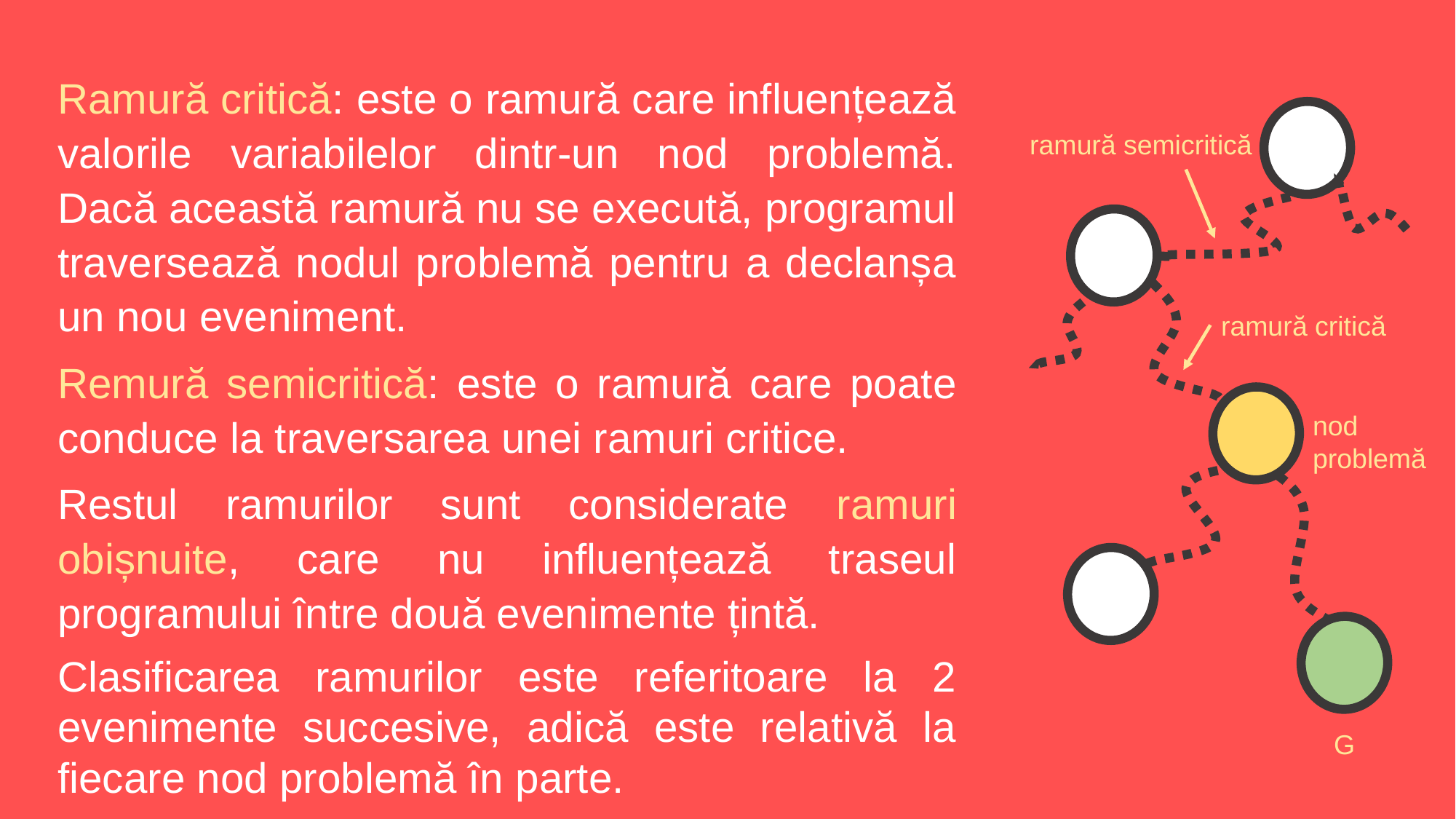

Ramură critică: este o ramură care influențează valorile variabilelor dintr-un nod problemă. Dacă această ramură nu se execută, programul traversează nodul problemă pentru a declanșa un nou eveniment.
Remură semicritică: este o ramură care poate conduce la traversarea unei ramuri critice.
Restul ramurilor sunt considerate ramuri obișnuite, care nu influențează traseul programului între două evenimente țintă.
Clasificarea ramurilor este referitoare la 2 evenimente succesive, adică este relativă la fiecare nod problemă în parte.

ramură semicritică

ramură critică
nod
problemă
G